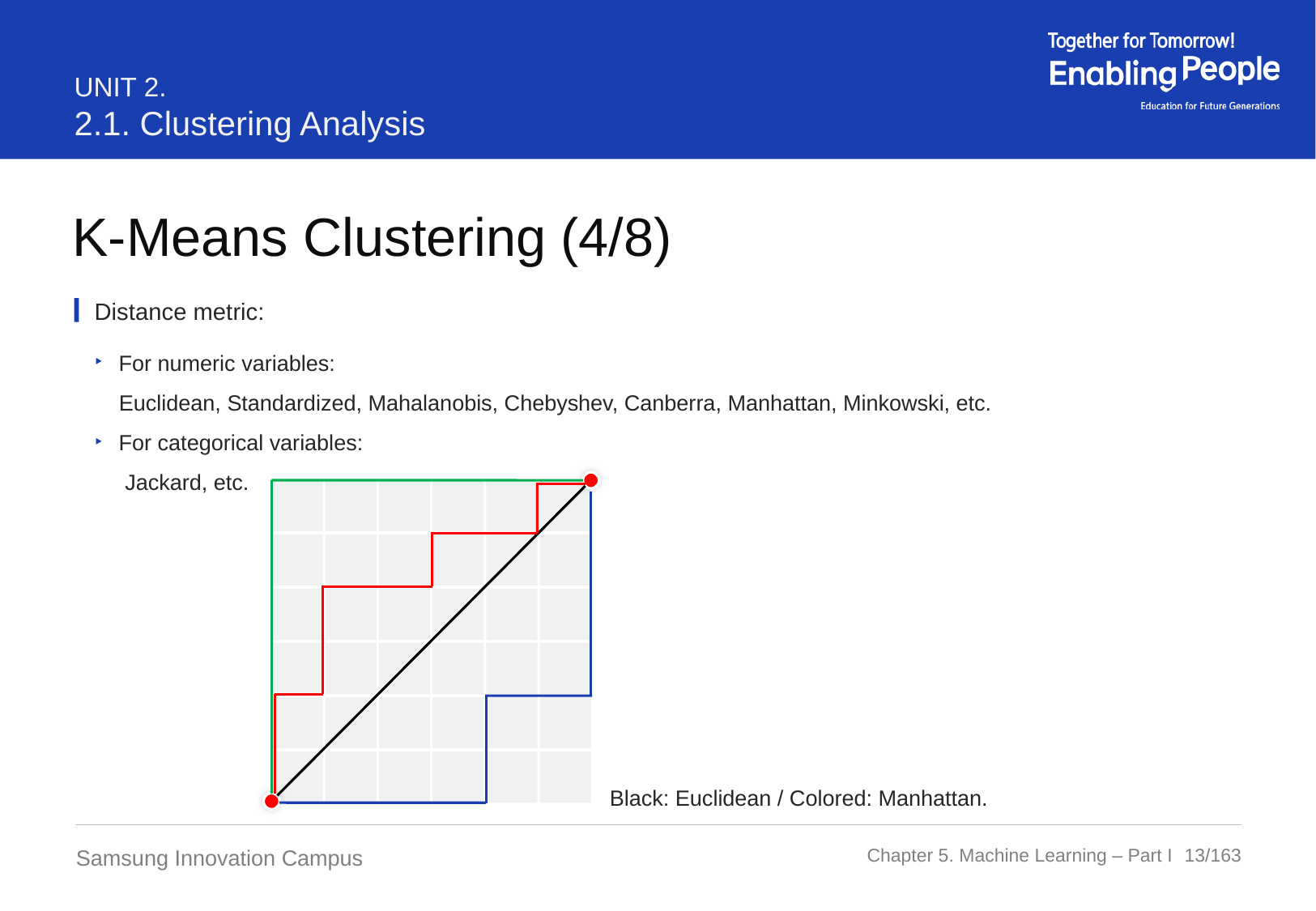

UNIT 2.
2.1. Clustering Analysis
K-Means Clustering (4/8)
Distance metric:

For numeric variables:
    Euclidean, Standardized, Mahalanobis, Chebyshev, Canberra, Manhattan, Minkowski, etc.
For categorical variables:
     Jackard, etc.

Black: Euclidean / Colored: Manhattan.